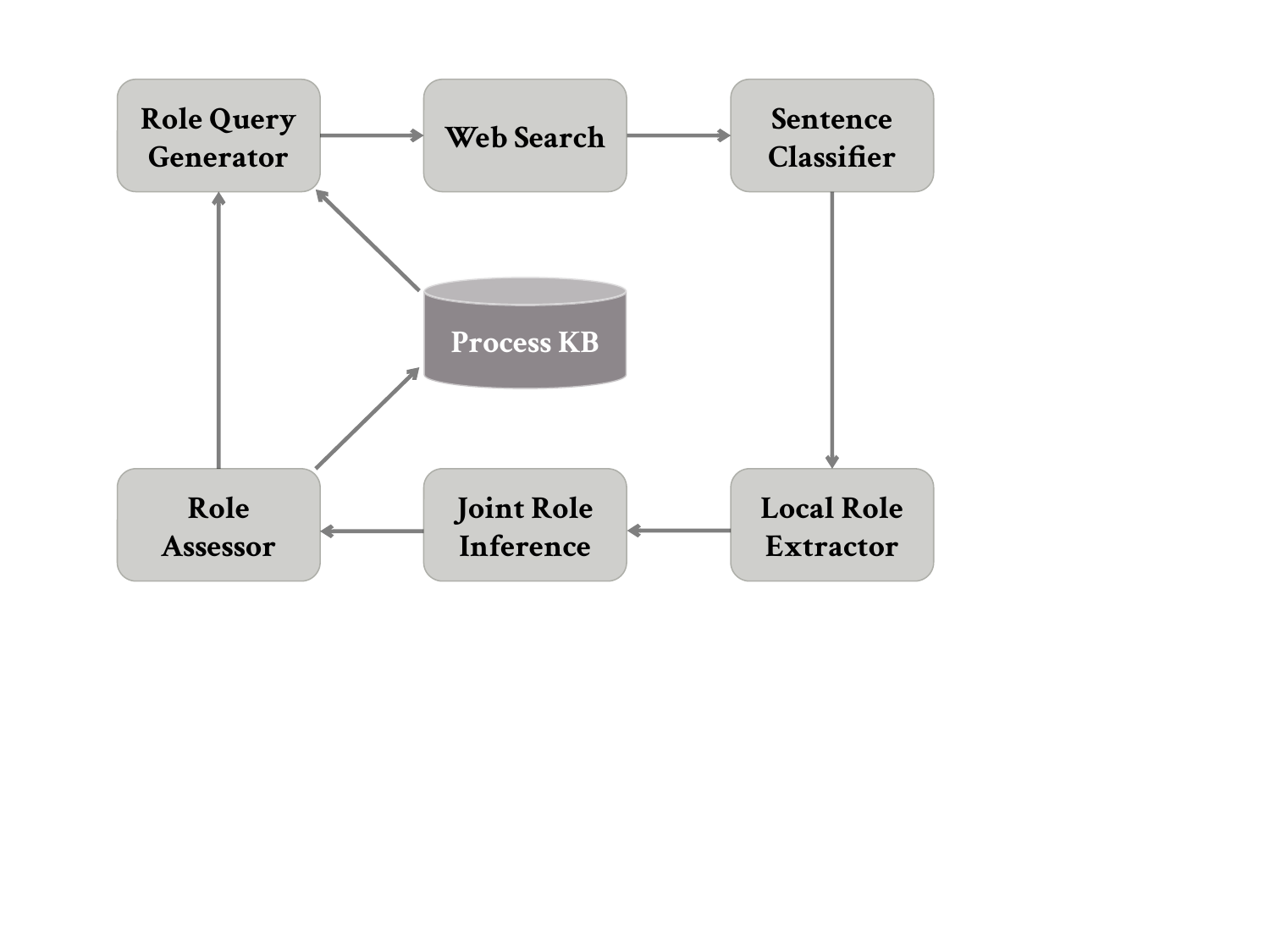

Role Query Generator
Web Search
Sentence Classifier
Process KB
Role
Assessor
Joint Role
Inference
Local Role
Extractor